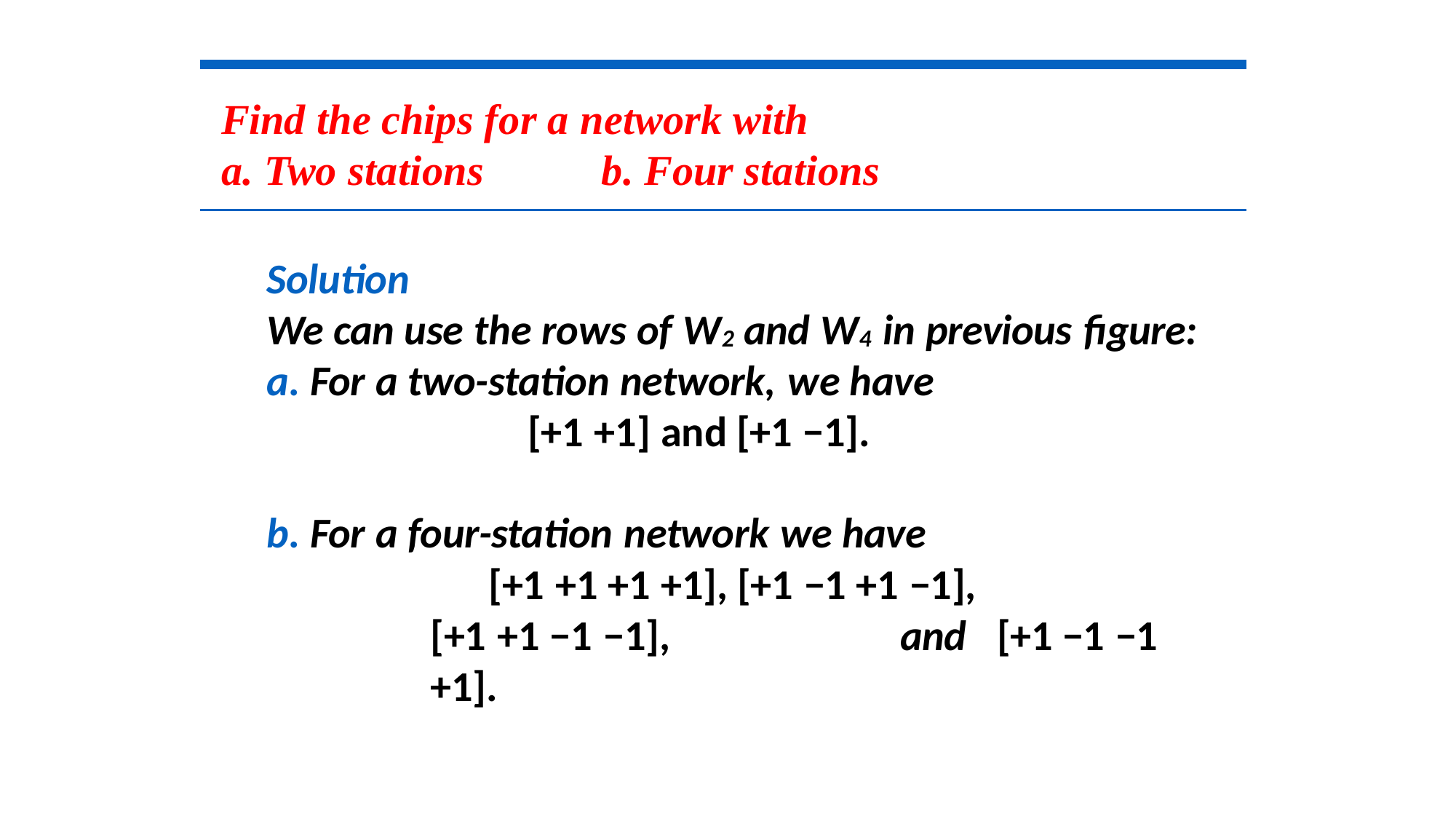

Find the chips for a network with
a. Two stations	b. Four stations

Solution
We can use the rows of W2 and W4 in previous figure:
For a two-station network, we have
[+1 +1] and [+1 −1].

For a four-station network we have
[+1 +1 +1 +1], [+1 −1 +1 −1],
[+1 +1 −1 −1],	and	[+1 −1 −1 +1].